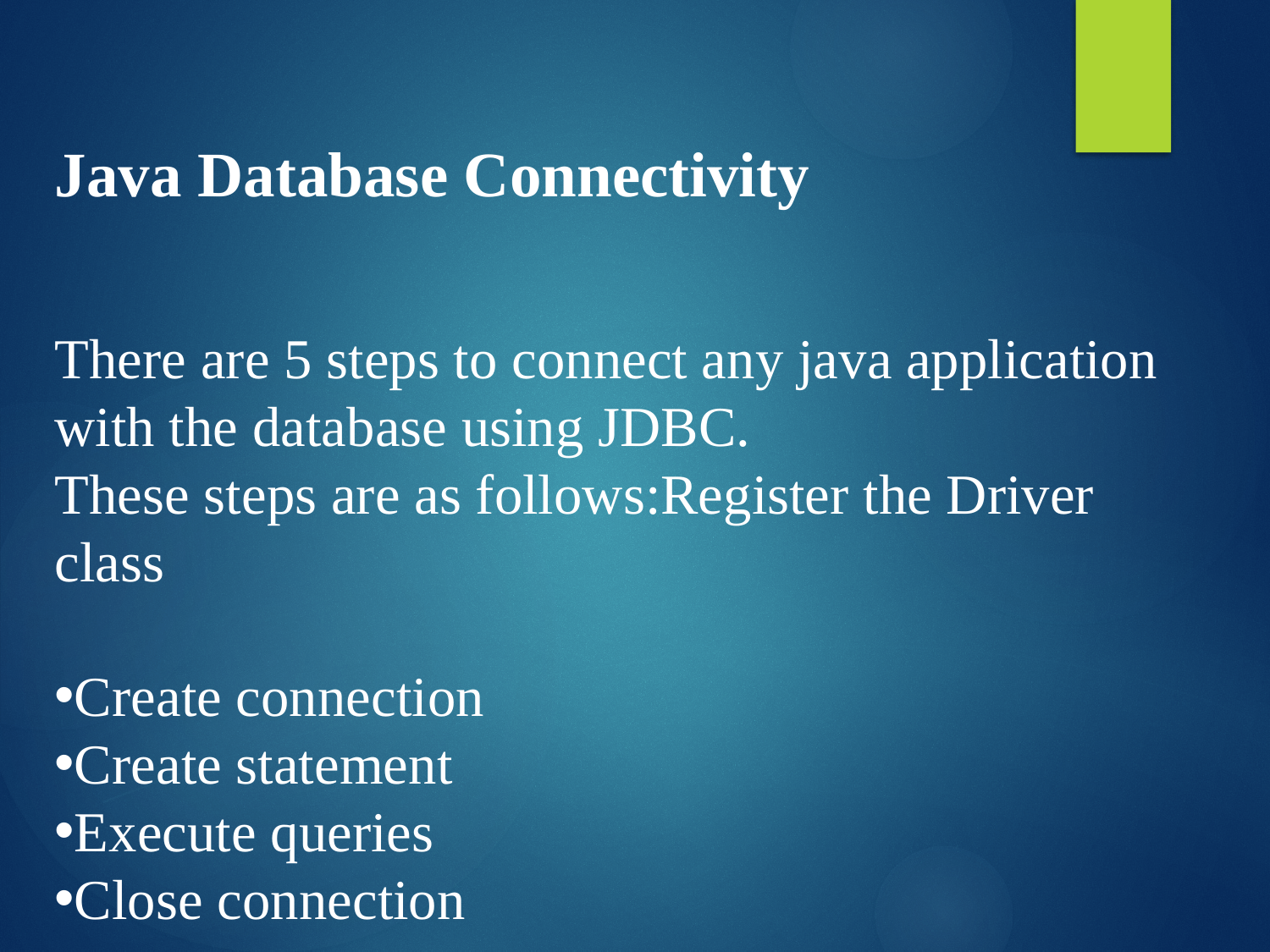

Java Database Connectivity
There are 5 steps to connect any java application with the database using JDBC.
These steps are as follows:Register the Driver class

Create connection
Create statement
Execute queries
Close connection